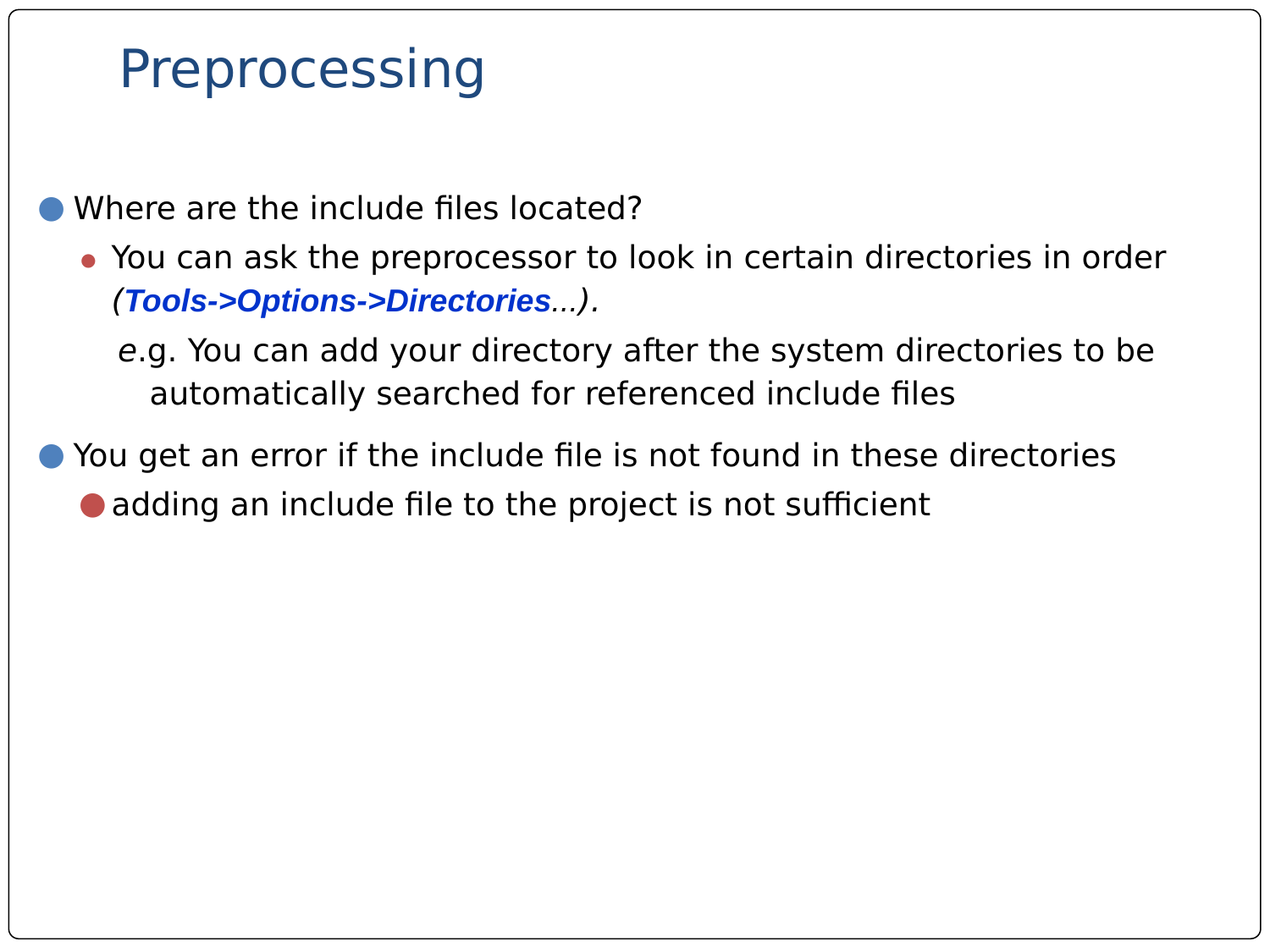

# Preprocessing
Where are the include files located?
You can ask the preprocessor to look in certain directories in order (Tools->Options->Directories...).
e.g. You can add your directory after the system directories to be automatically searched for referenced include files
You get an error if the include file is not found in these directories
adding an include file to the project is not sufficient